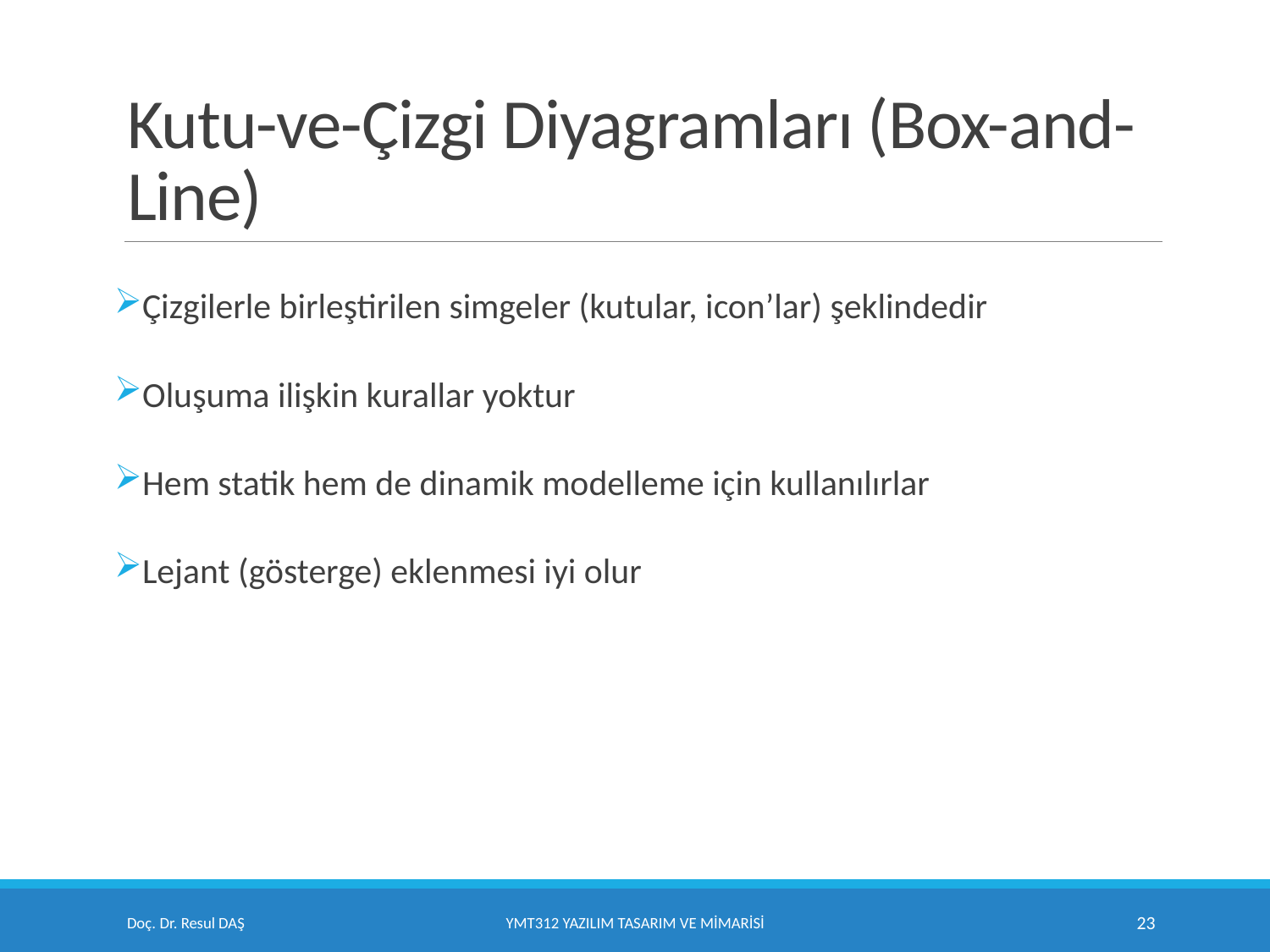

# Kutu-ve-Çizgi Diyagramları (Box-and-Line)
Çizgilerle birleştirilen simgeler (kutular, icon’lar) şeklindedir
Oluşuma ilişkin kurallar yoktur
Hem statik hem de dinamik modelleme için kullanılırlar
Lejant (gösterge) eklenmesi iyi olur
Doç. Dr. Resul DAŞ
YMT312 Yazılım Tasarım ve Mimarisi
23